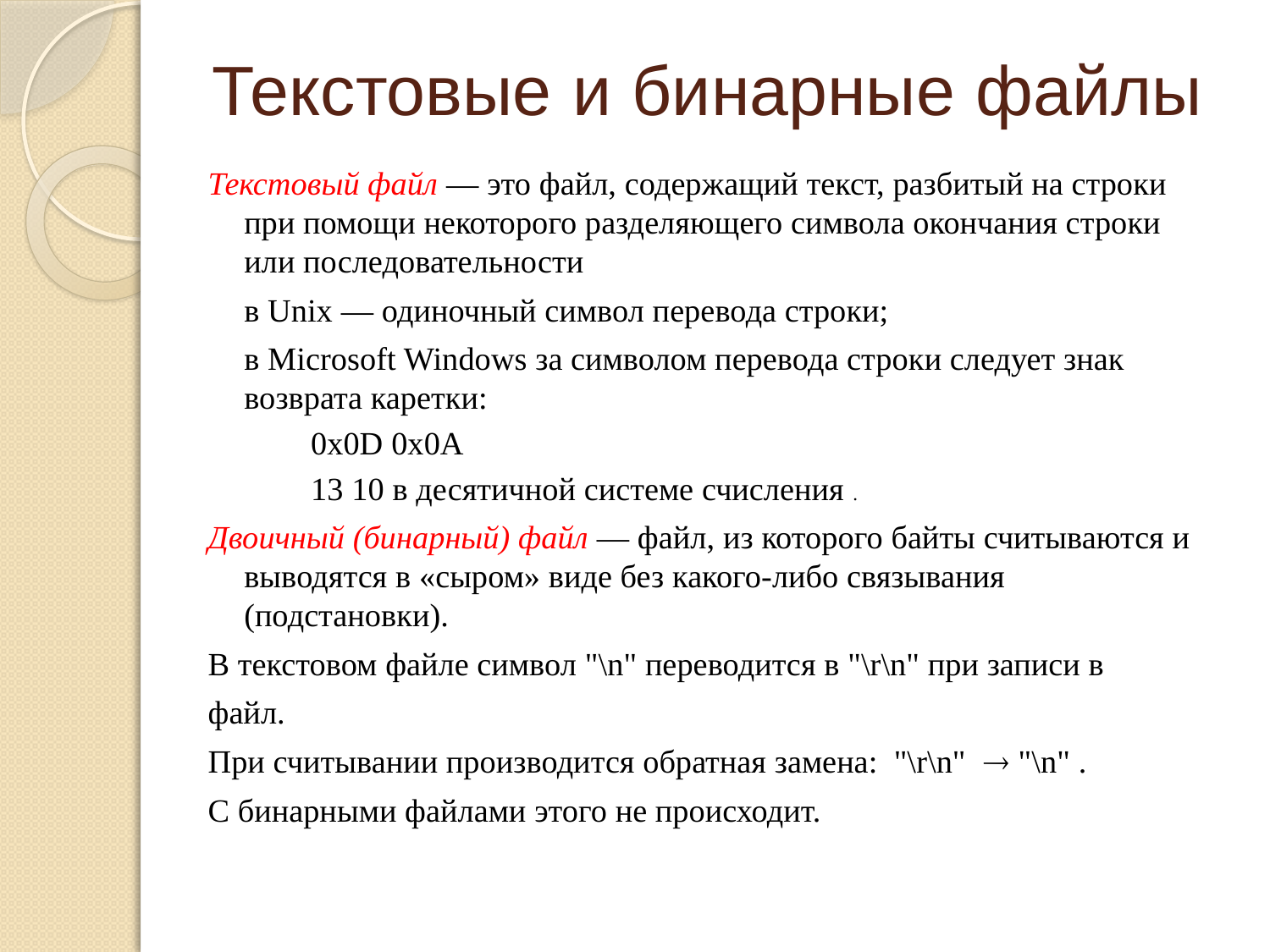

# Текстовые и бинарные файлы
Текстовый файл — это файл, содержащий текст, разбитый на строки при помощи некоторого разделяющего символа окончания строки или последовательности
	в Unix — одиночный символ перевода строки;
	в Microsoft Windows за символом перевода строки следует знак возврата каретки:
	0x0D 0x0A
	13 10 в десятичной системе счисления .
Двоичный (бинарный) файл — файл, из которого байты считываются и выводятся в «сыром» виде без какого-либо связывания (подстановки).
В текстовом файле символ "\n" переводится в "\r\n" при записи в
файл.
При считывании производится обратная замена:  "\r\n"  → "\n" .
С бинарными файлами этого не происходит.